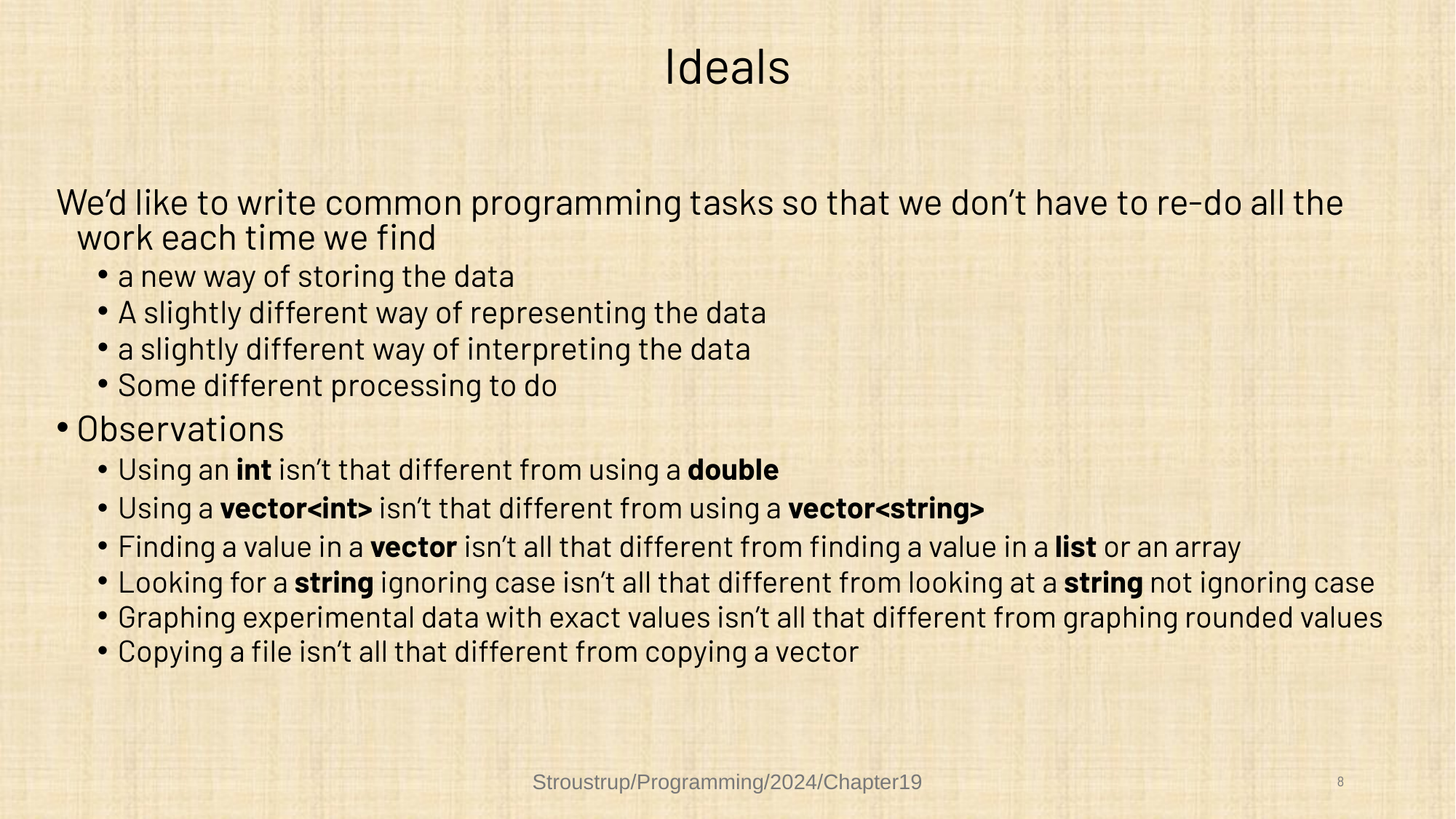

# Ideals
We’d like to write common programming tasks so that we don’t have to re-do all the work each time we find
a new way of storing the data
A slightly different way of representing the data
a slightly different way of interpreting the data
Some different processing to do
Observations
Using an int isn’t that different from using a double
Using a vector<int> isn’t that different from using a vector<string>
Finding a value in a vector isn’t all that different from finding a value in a list or an array
Looking for a string ignoring case isn’t all that different from looking at a string not ignoring case
Graphing experimental data with exact values isn’t all that different from graphing rounded values
Copying a file isn’t all that different from copying a vector
Stroustrup/Programming/2024/Chapter19
8